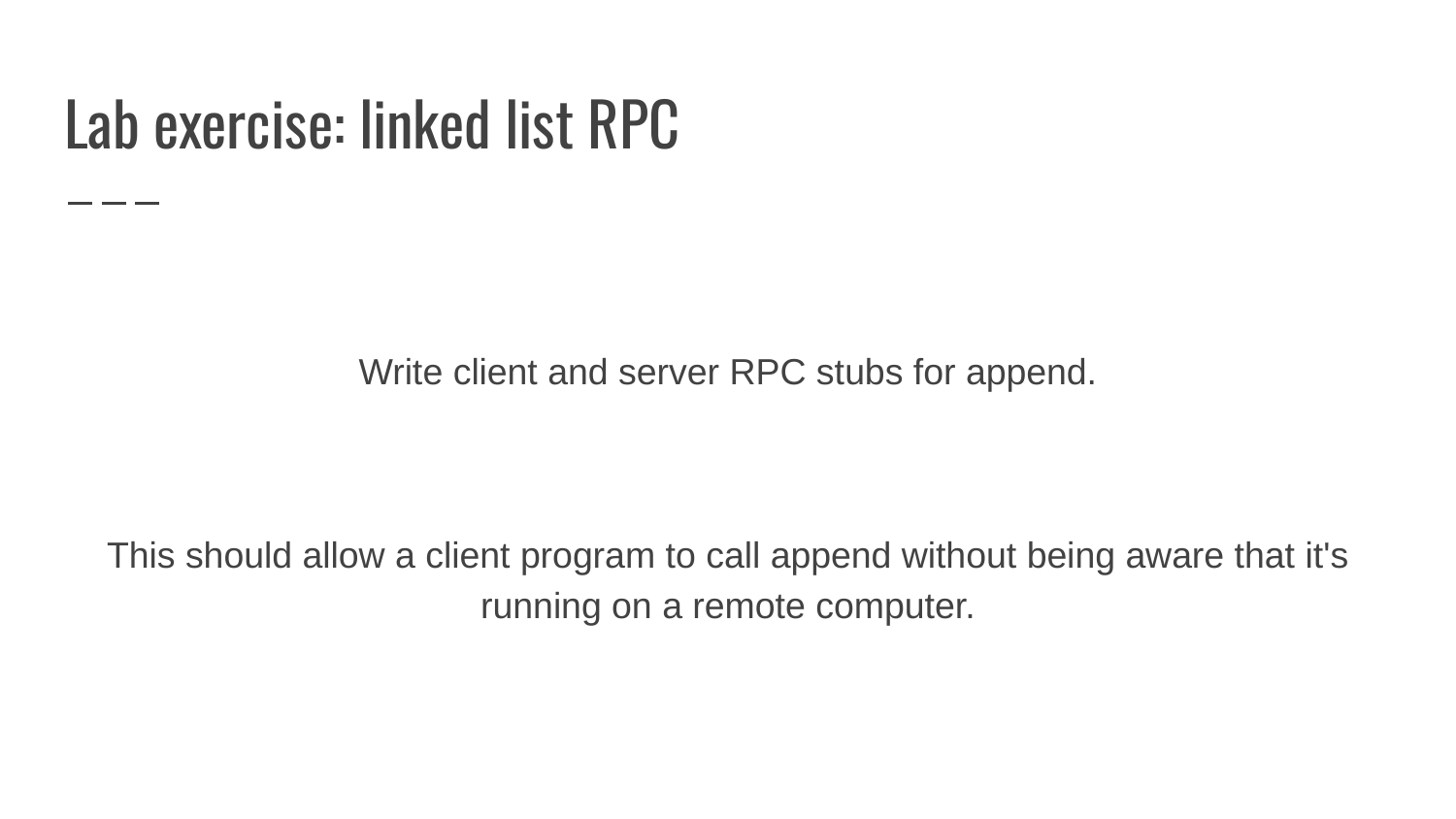

# Lab exercise: linked list RPC

Write client and server RPC stubs for append.

This should allow a client program to call append without being aware that it's running on a remote computer.